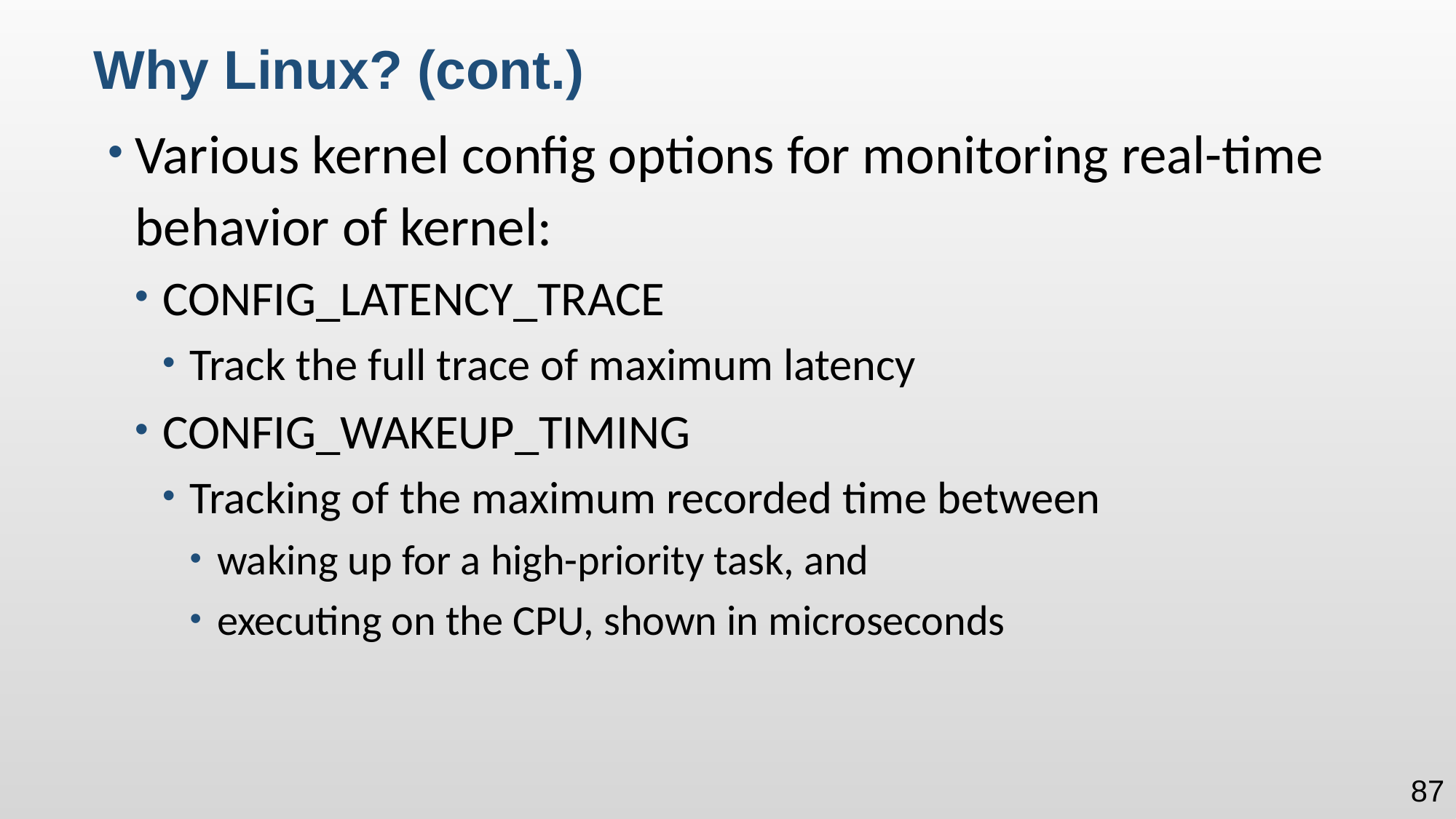

Why Linux? (cont.)
Various kernel config options for monitoring real-time behavior of kernel:
CONFIG_LATENCY_TRACE
Track the full trace of maximum latency
CONFIG_WAKEUP_TIMING
Tracking of the maximum recorded time between
waking up for a high-priority task, and
executing on the CPU, shown in microseconds

87